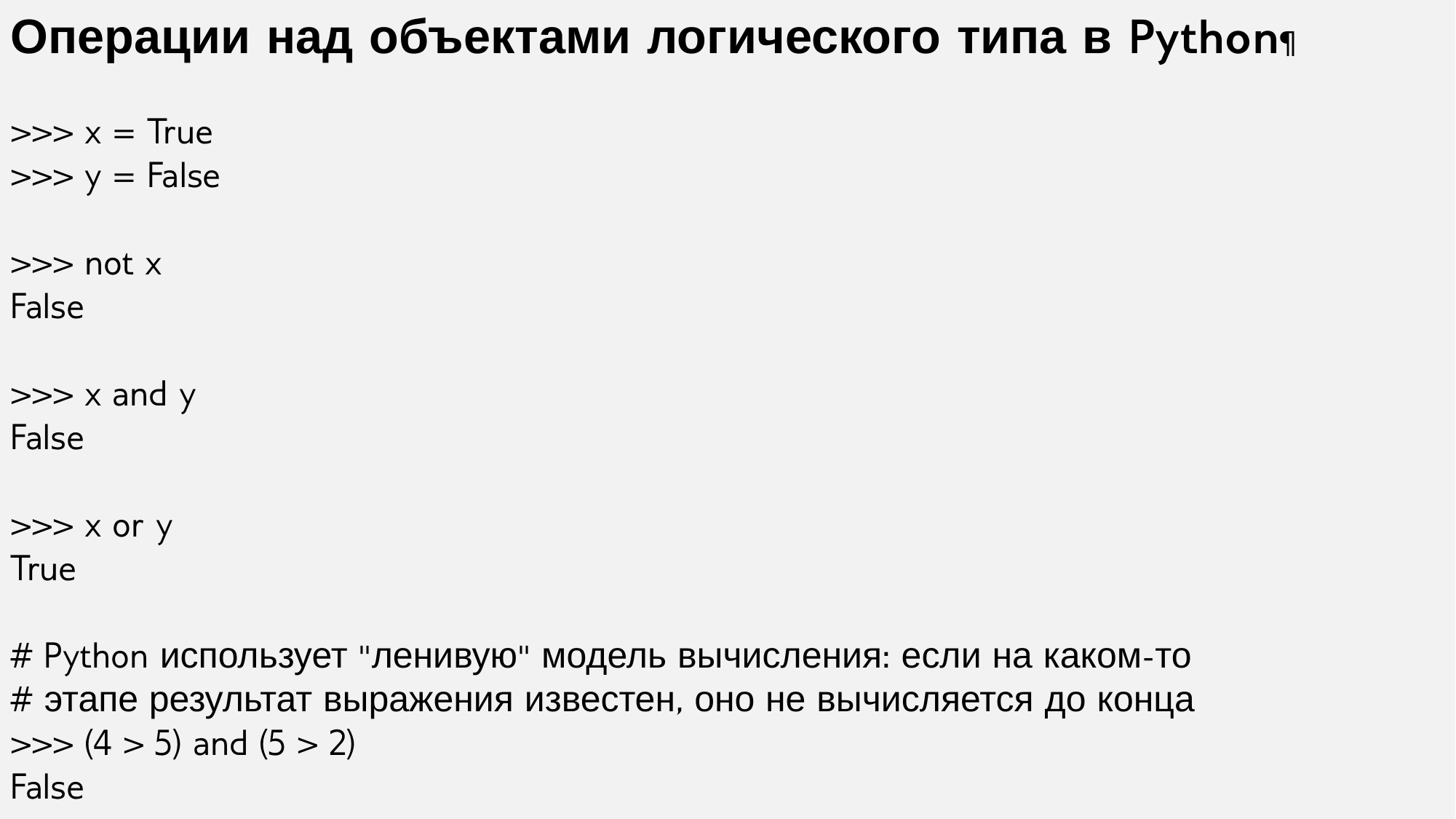

Операции над объектами логического типа в Python¶

>>> x = True
>>> y = False

>>> not x
False

>>> x and y
False

>>> x or y
True

# Python использует "ленивую" модель вычисления: если на каком-то
# этапе результат выражения известен, оно не вычисляется до конца
>>> (4 > 5) and (5 > 2)
False